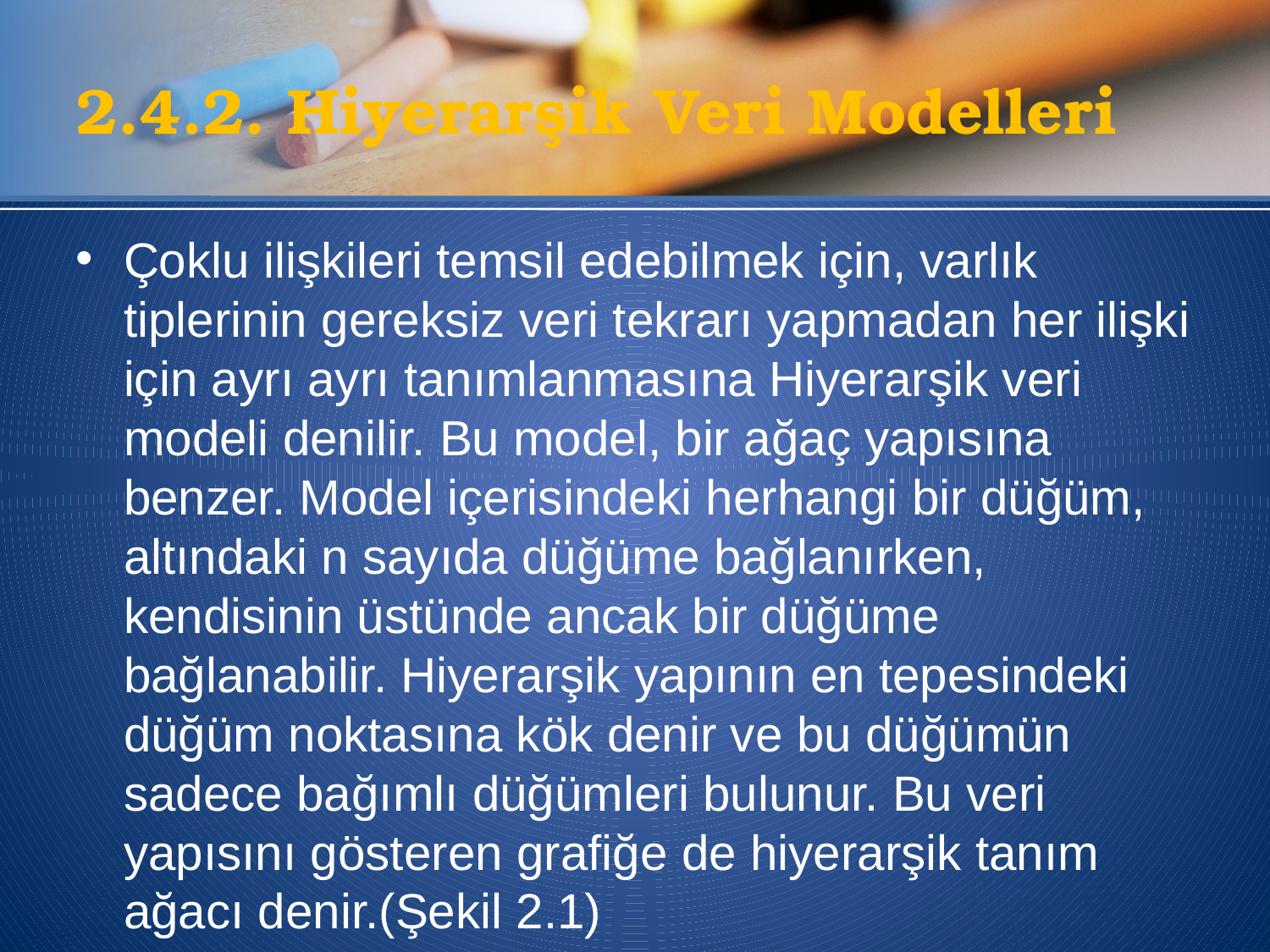

# 2.4.2. Hiyerarşik Veri Modelleri
Çoklu ilişkileri temsil edebilmek için, varlık tiplerinin gereksiz veri tekrarı yapmadan her ilişki için ayrı ayrı tanımlanmasına Hiyerarşik veri modeli denilir. Bu model, bir ağaç yapısına benzer. Model içerisindeki herhangi bir düğüm, altındaki n sayıda düğüme bağlanırken, kendisinin üstünde ancak bir düğüme bağlanabilir. Hiyerarşik yapının en tepesindeki düğüm noktasına kök denir ve bu düğümün sadece bağımlı düğümleri bulunur. Bu veri yapısını gösteren grafiğe de hiyerarşik tanım ağacı denir.(Şekil 2.1)